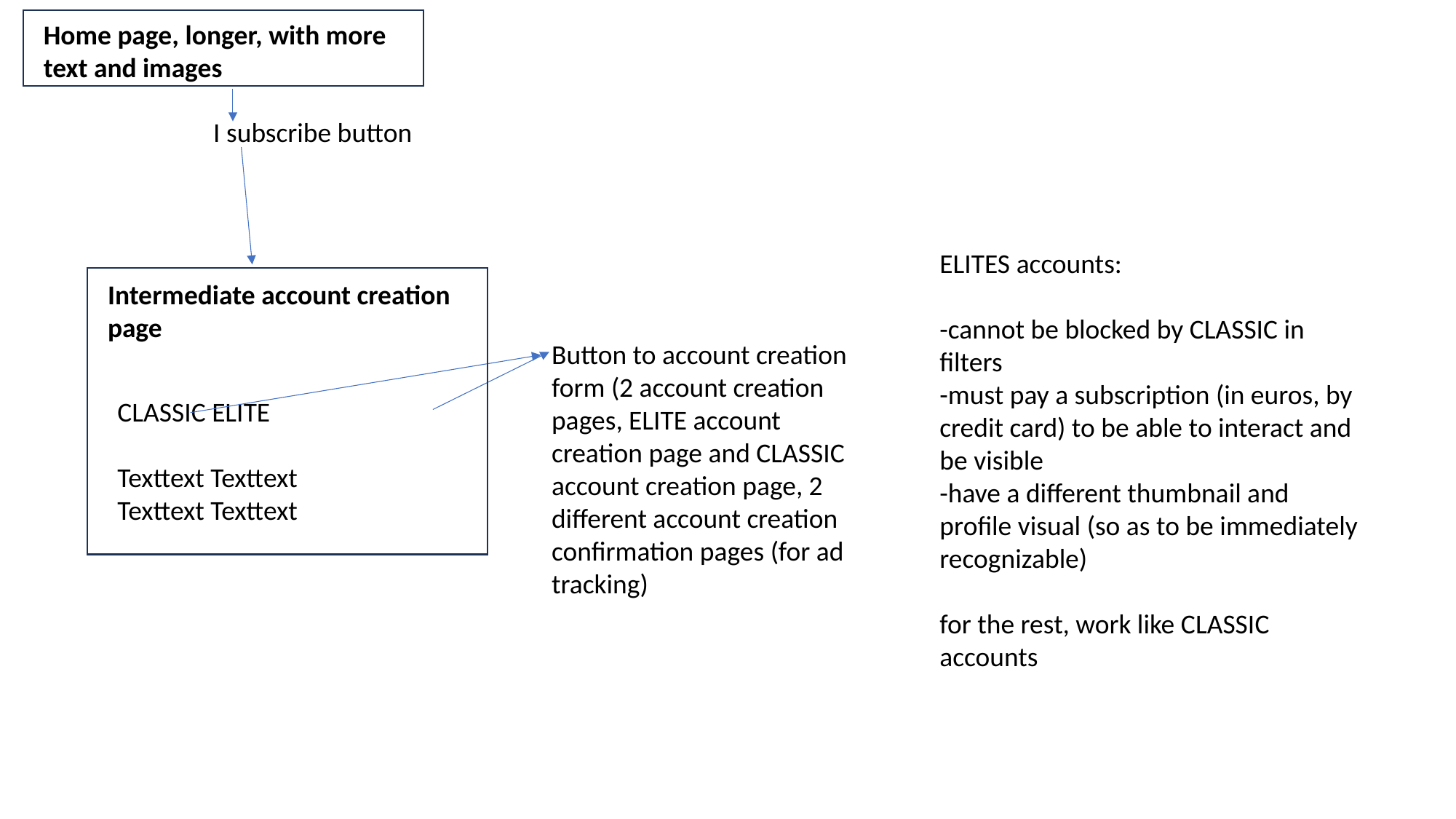

Home page, longer, with more text and images
I subscribe button
ELITES accounts:

-cannot be blocked by CLASSIC in filters
-must pay a subscription (in euros, by credit card) to be able to interact and be visible
-have a different thumbnail and profile visual (so as to be immediately recognizable)

for the rest, work like CLASSIC accounts

Intermediate account creation page
Button to account creation form (2 account creation pages, ELITE account creation page and CLASSIC account creation page, 2 different account creation confirmation pages (for ad tracking)
CLASSIC ELITE

Texttext Texttext
Texttext Texttext